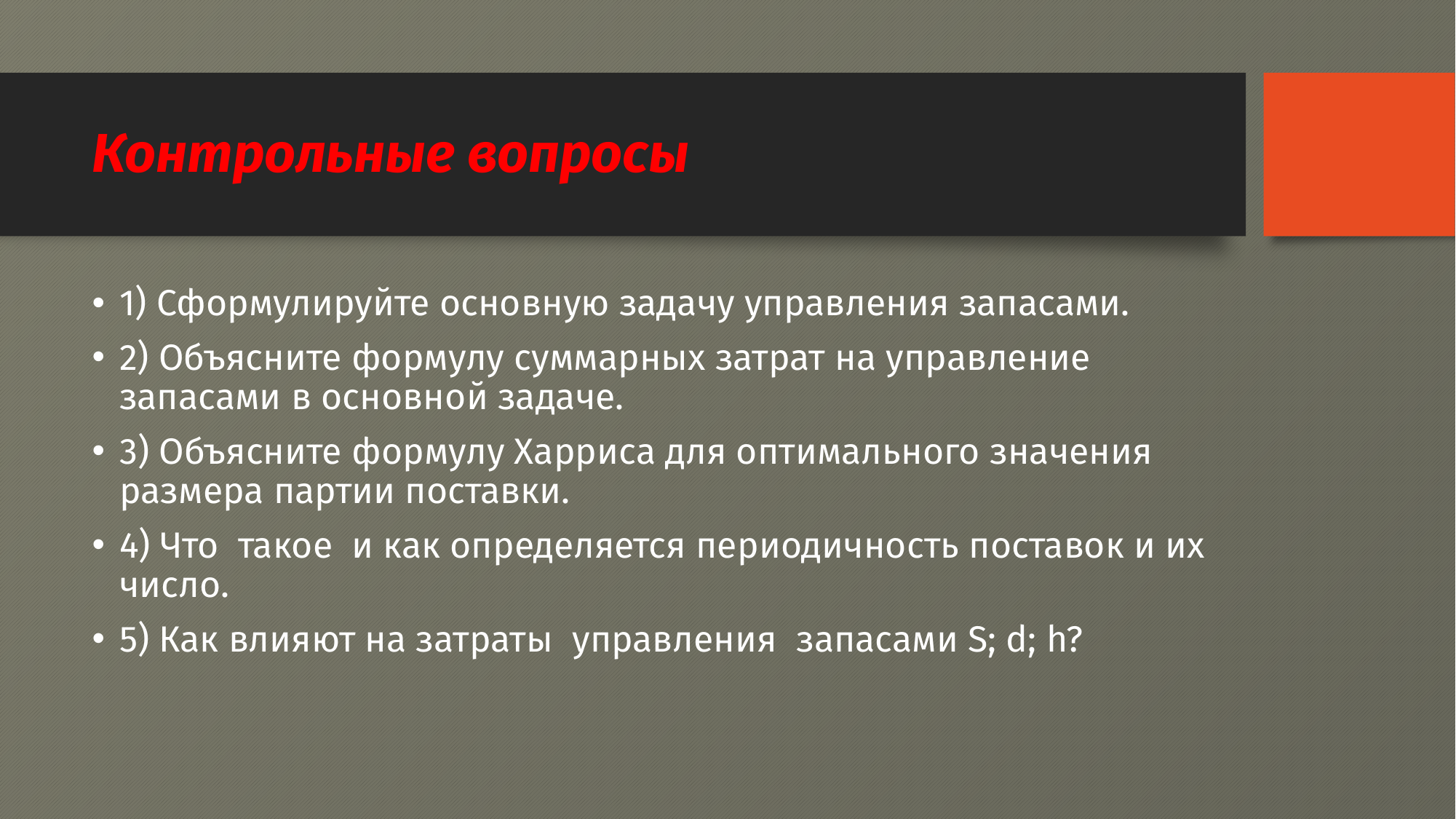

# Контрольные вопросы
1) Сформулируйте основную задачу управления запасами.
2) Объясните формулу суммарных затрат на управление запасами в основной задаче.
3) Объясните формулу Харриса для оптимального значения размера партии поставки.
4) Что  такое  и как определяется периодичность поставок и их число.
5) Как влияют на затраты  управления  запасами S; d; h?